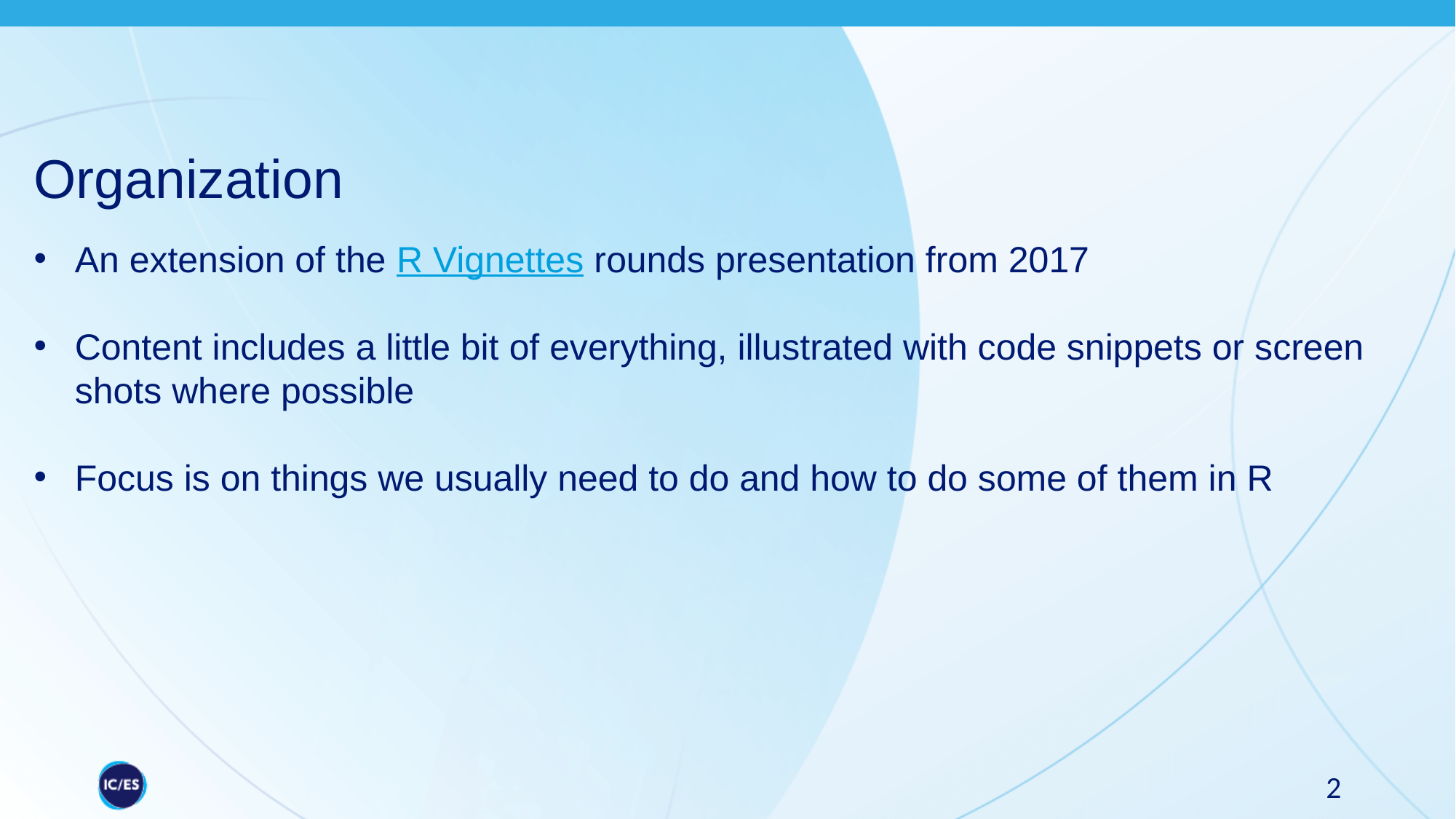

# Organization
An extension of the R Vignettes rounds presentation from 2017

Content includes a little bit of everything, illustrated with code snippets or screen shots where possible

Focus is on things we usually need to do and how to do some of them in R

2